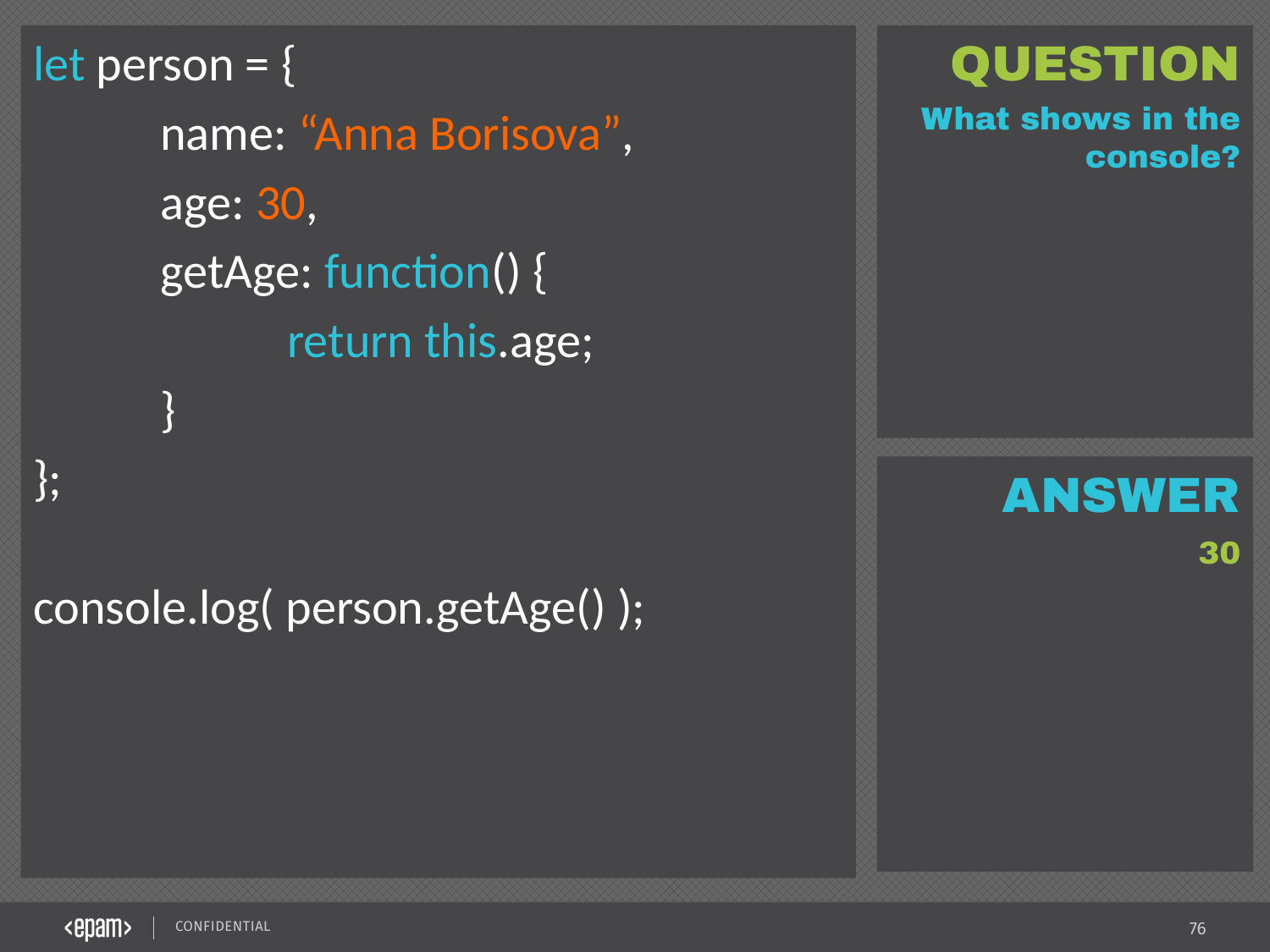

let person = {
	name: “Anna Borisova”,
	age: 30,
	getAge: function() {
  		return this.age;
	}
};
console.log( person.getAge() );

What shows in the console?

30